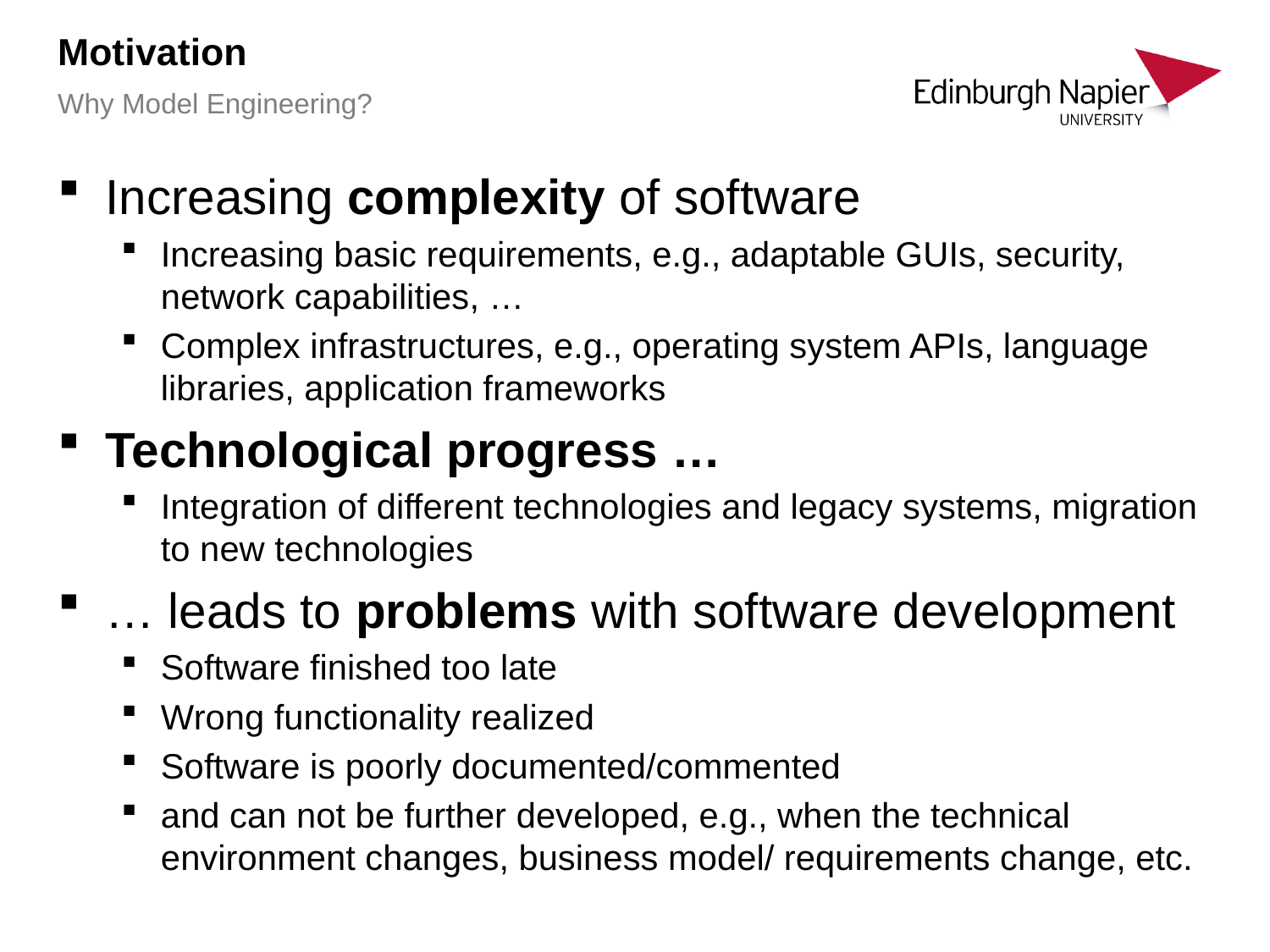

# Motivation
Why Model Engineering?
Increasing complexity of software
Increasing basic requirements, e.g., adaptable GUIs, security, network capabilities, …
Complex infrastructures, e.g., operating system APIs, language libraries, application frameworks
Technological progress …
Integration of different technologies and legacy systems, migration to new technologies
… leads to problems with software development
Software finished too late
Wrong functionality realized
Software is poorly documented/commented
and can not be further developed, e.g., when the technical environment changes, business model/ requirements change, etc.